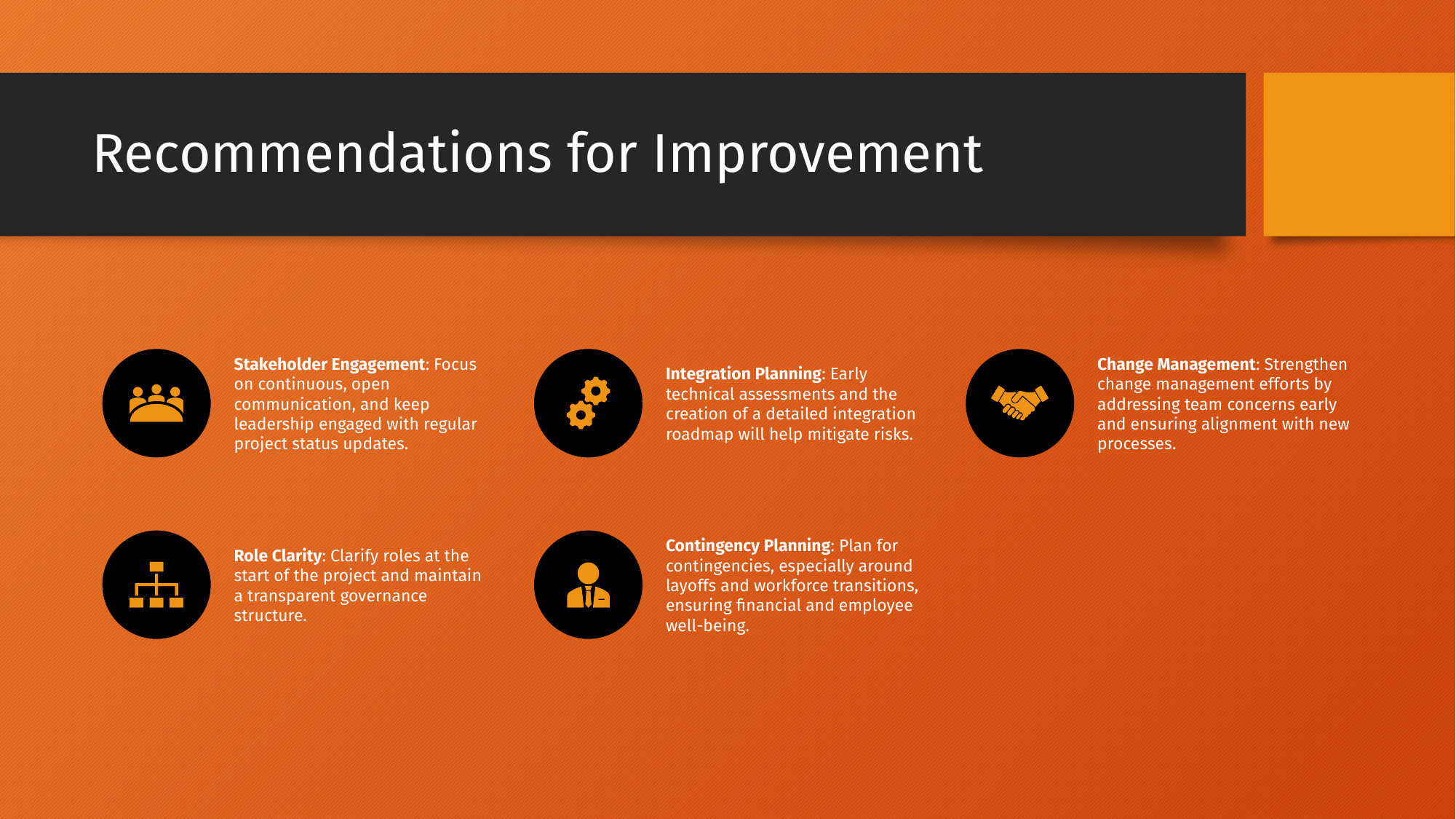

# Recommendations for Improvement
Stakeholder Engagement: Focus on continuous, open communication, and keep leadership engaged with regular project status updates.
Integration Planning: Early technical assessments and the creation of a detailed integration roadmap will help mitigate risks.
Change Management: Strengthen change management efforts by addressing team concerns early and ensuring alignment with new processes.
Role Clarity: Clarify roles at the start of the project and maintain a transparent governance structure.
Contingency Planning: Plan for contingencies, especially around layoffs and workforce transitions, ensuring financial and employee well-being.